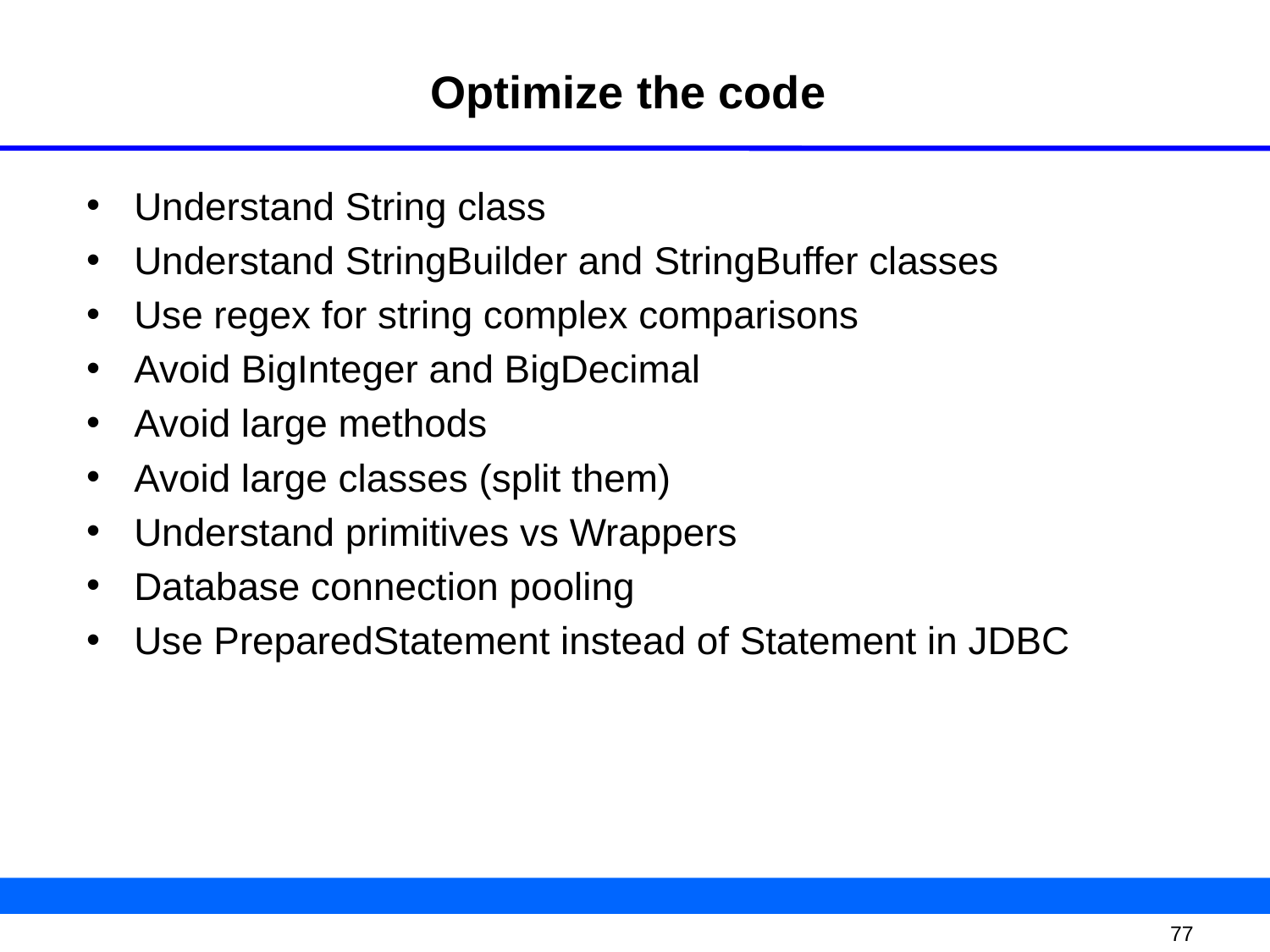

# Optimize the code
Understand String class
Understand StringBuilder and StringBuffer classes
Use regex for string complex comparisons
Avoid BigInteger and BigDecimal
Avoid large methods
Avoid large classes (split them)
Understand primitives vs Wrappers
Database connection pooling
Use PreparedStatement instead of Statement in JDBC